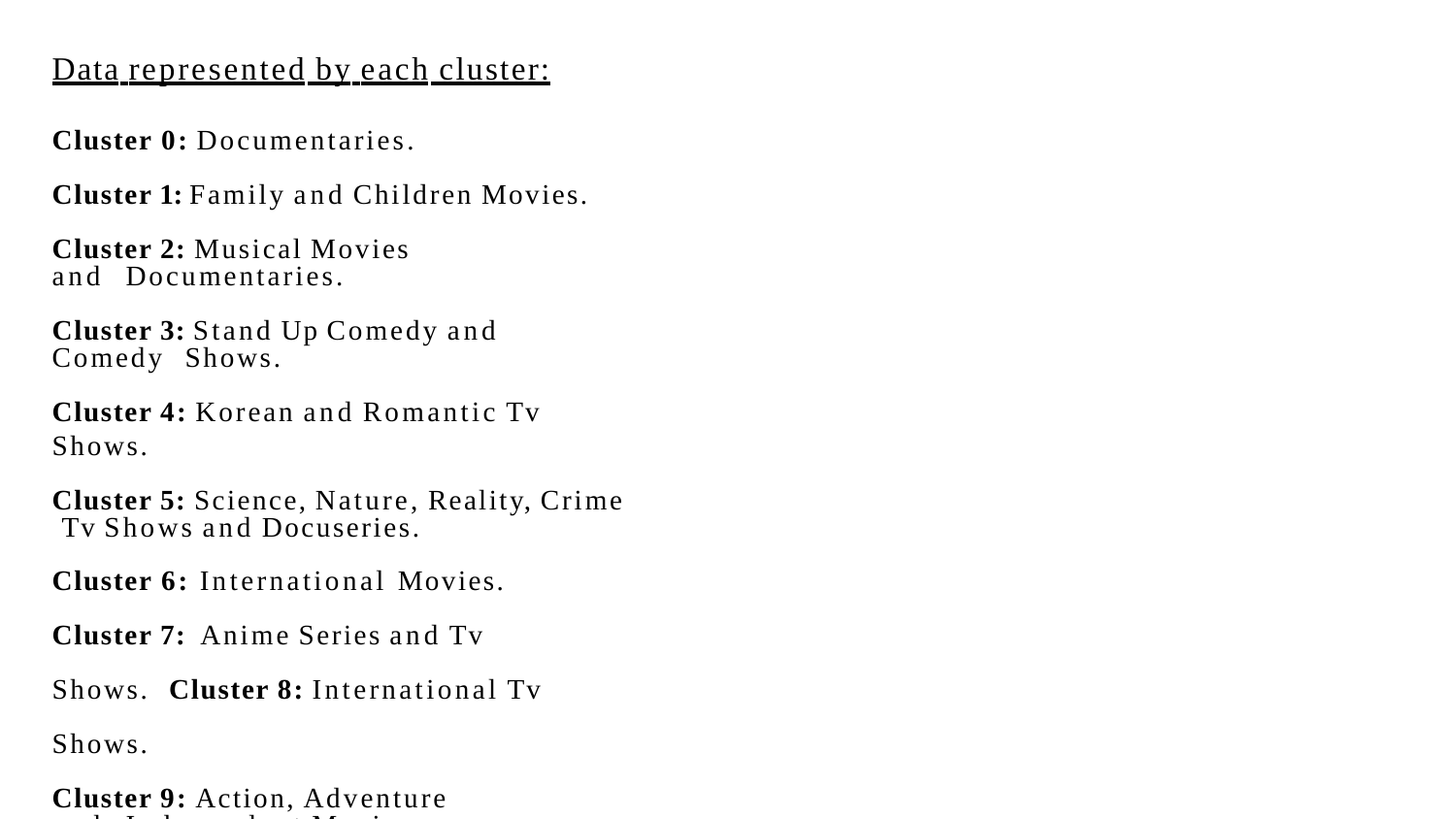

# Data represented by each cluster:
Cluster 0: Documentaries.
Cluster 1: Family and Children Movies.
Cluster 2: Musical Movies and  Documentaries.
Cluster 3: Stand Up Comedy and Comedy  Shows.
Cluster 4: Korean and Romantic Tv Shows.
Cluster 5: Science, Nature, Reality, Crime  Tv Shows and Docuseries.
Cluster 6: International Movies.  Cluster 7: Anime Series and Tv Shows.  Cluster 8: International Tv Shows.
Cluster 9: Action, Adventure and  Independent Movies.